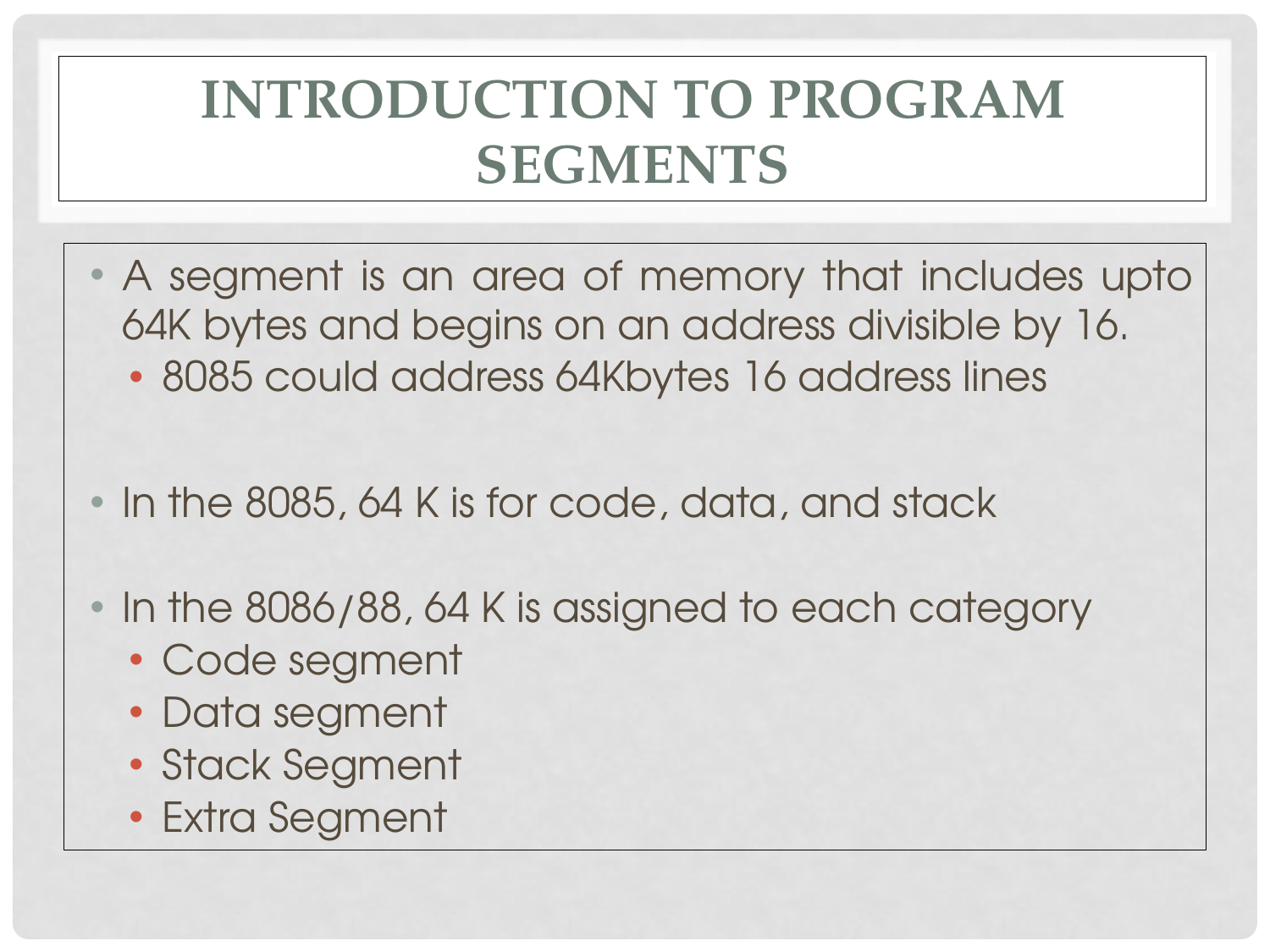

# Introduction to Program segments
A segment is an area of memory that includes upto 64K bytes and begins on an address divisible by 16.
8085 could address 64Kbytes 16 address lines

In the 8085, 64 K is for code, data, and stack

In the 8086/88, 64 K is assigned to each category
Code segment
Data segment
Stack Segment
Extra Segment